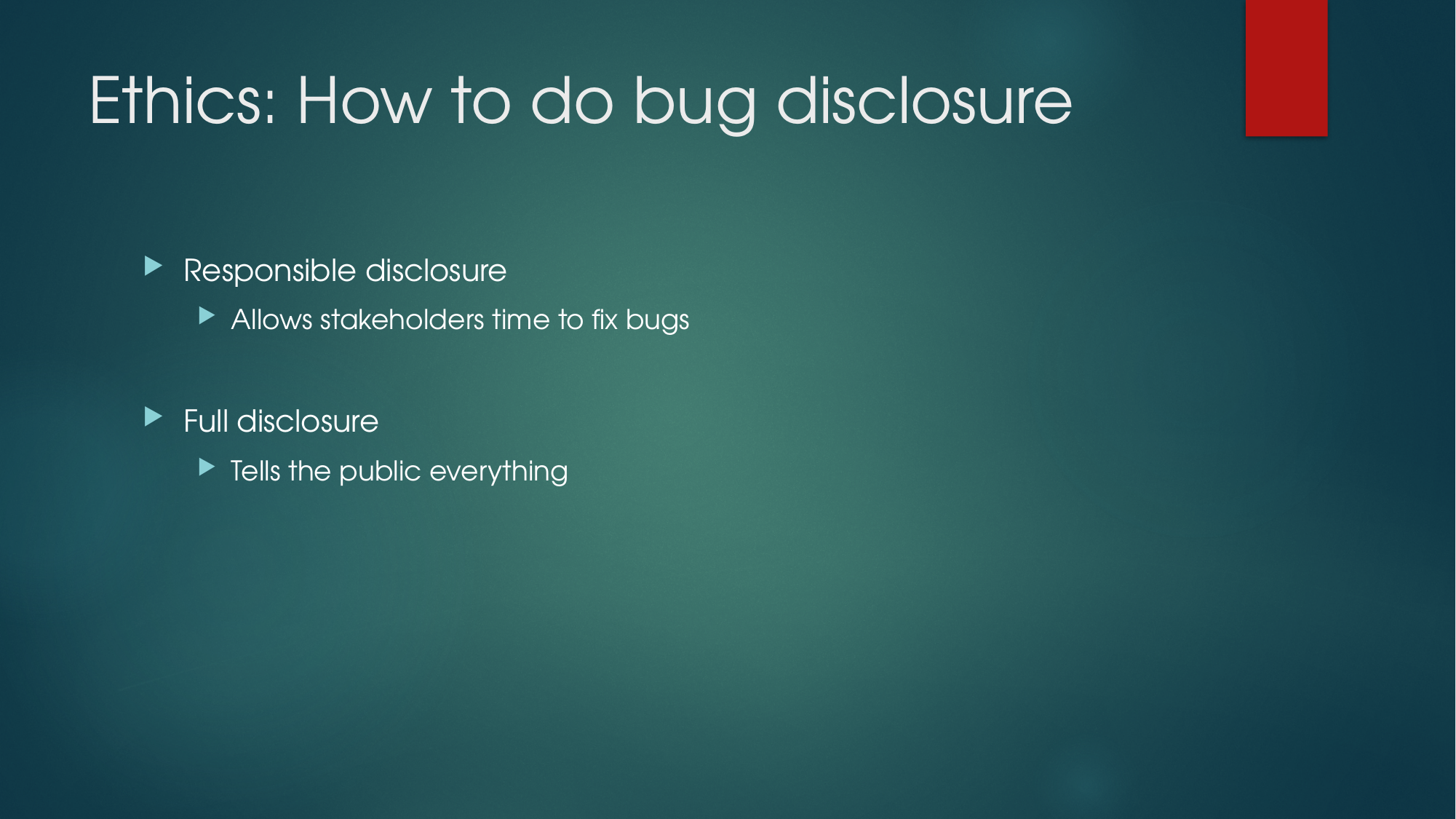

# Ethics: How to do bug disclosure
Responsible disclosure
Allows stakeholders time to fix bugs

Full disclosure
Tells the public everything